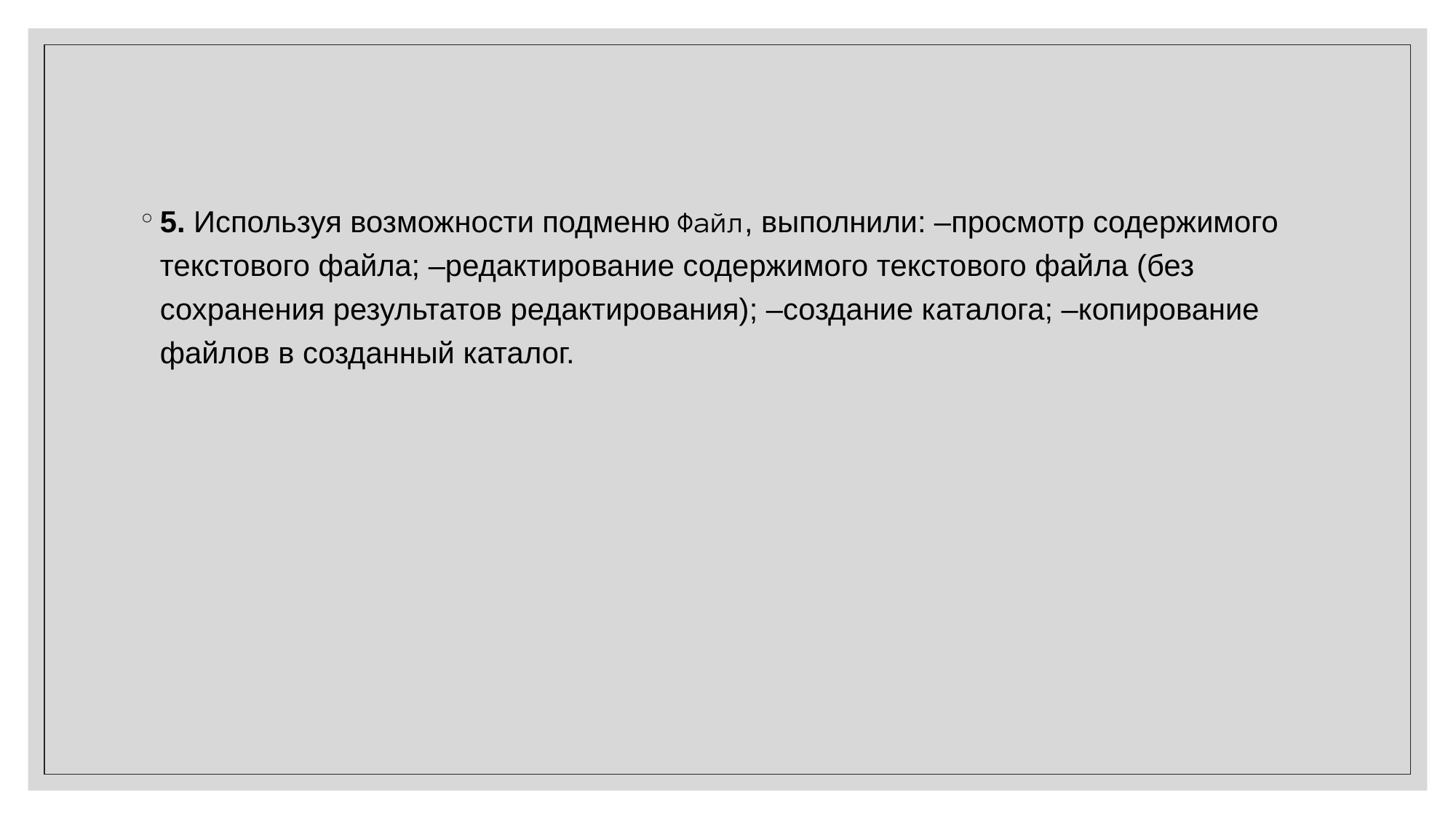

#
5. Используя возможности подменю Файл, выполнили: –просмотр содержимого текстового файла; –редактирование содержимого текстового файла (без сохранения результатов редактирования); –создание каталога; –копирование файлов в созданный каталог.